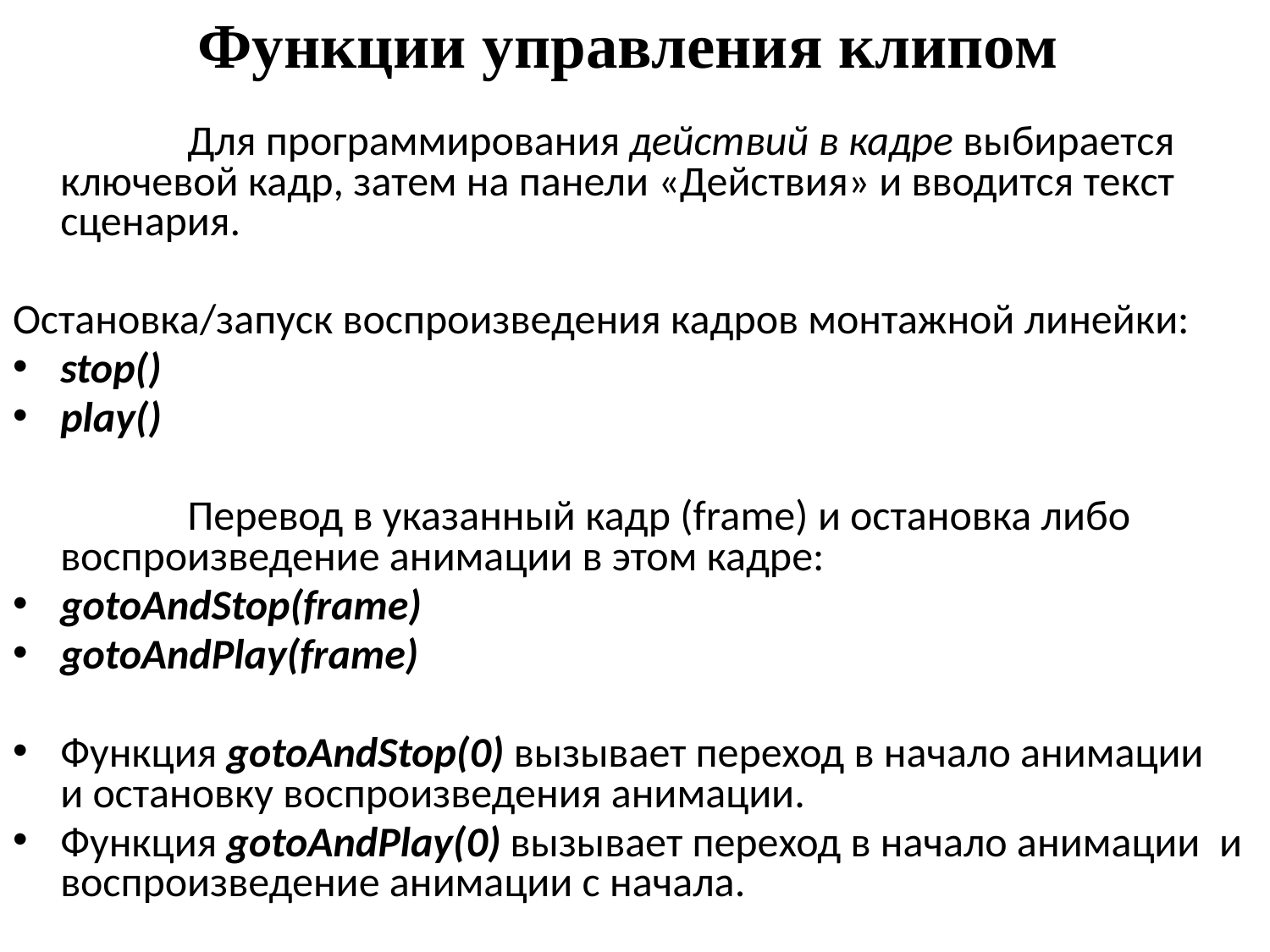

# Функции управления клипом
		Для программирования действий в кадре выбирается ключевой кадр, затем на панели «Действия» и вводится текст сценария.

Остановка/запуск воспроизведения кадров монтажной линейки:
stop()
play()

		Перевод в указанный кадр (frame) и остановка либо воспроизведение анимации в этом кадре:
gotoAndStop(frame)
gotoAndPlay(frame)

Функция gotoAndStop(0) вызывает переход в начало анимации  и остановку воспроизведения анимации.
Функция gotoAndPlay(0) вызывает переход в начало анимации  и воспроизведение анимации с начала.